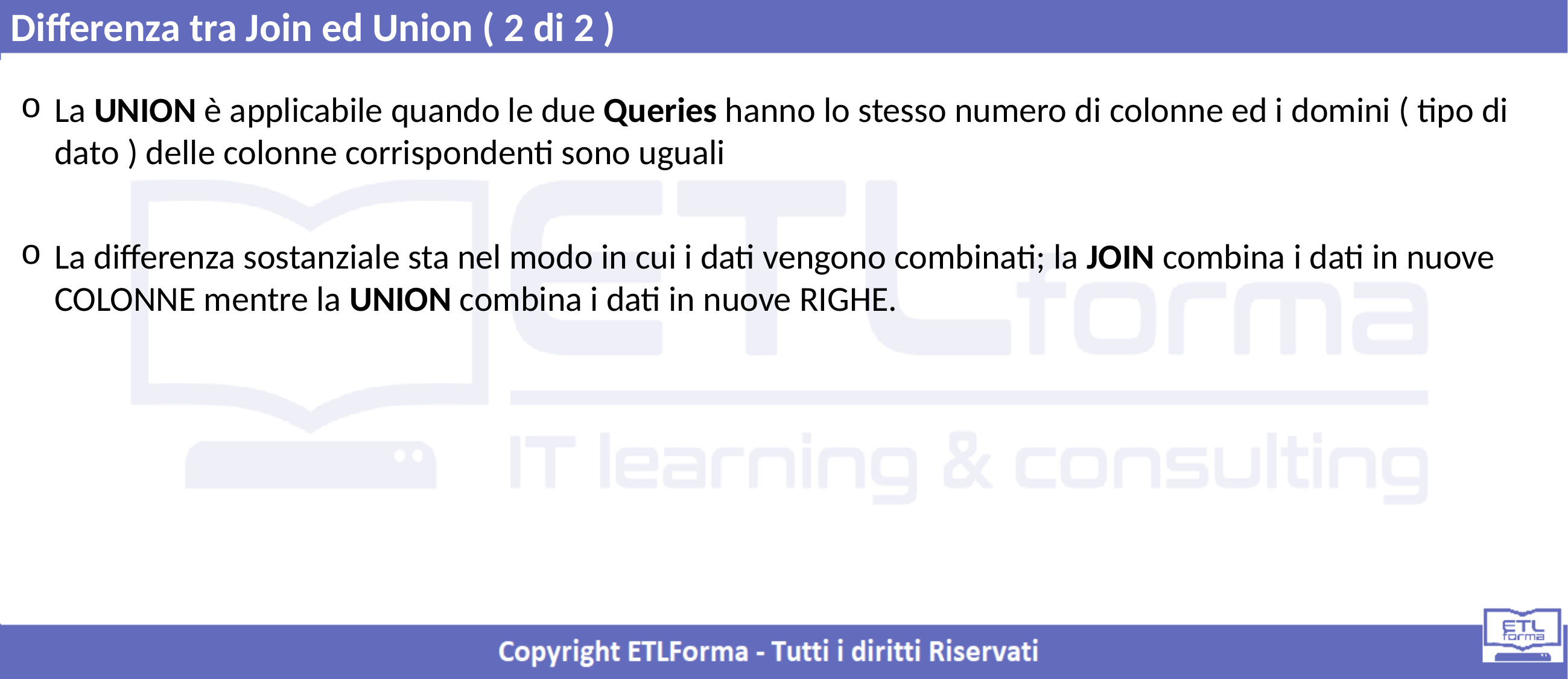

Differenza tra Join ed Union ( 2 di 2 )
La UNION è applicabile quando le due Queries hanno lo stesso numero di colonne ed i domini ( tipo di dato ) delle colonne corrispondenti sono uguali

La differenza sostanziale sta nel modo in cui i dati vengono combinati; la JOIN combina i dati in nuove COLONNE mentre la UNION combina i dati in nuove RIGHE.